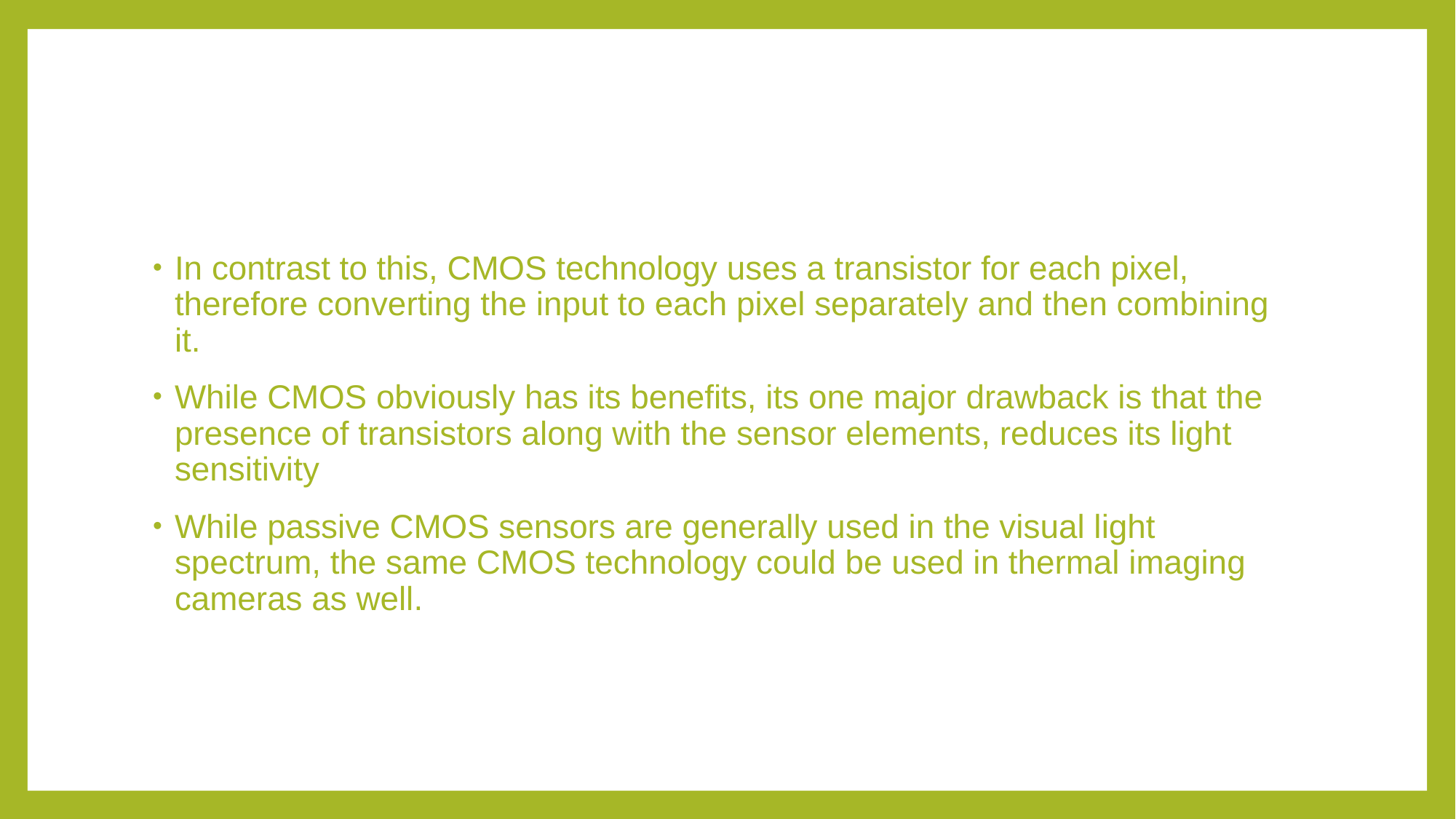

In contrast to this, CMOS technology uses a transistor for each pixel, therefore converting the input to each pixel separately and then combining it.
While CMOS obviously has its benefits, its one major drawback is that the presence of transistors along with the sensor elements, reduces its light sensitivity
While passive CMOS sensors are generally used in the visual light spectrum, the same CMOS technology could be used in thermal imaging cameras as well.